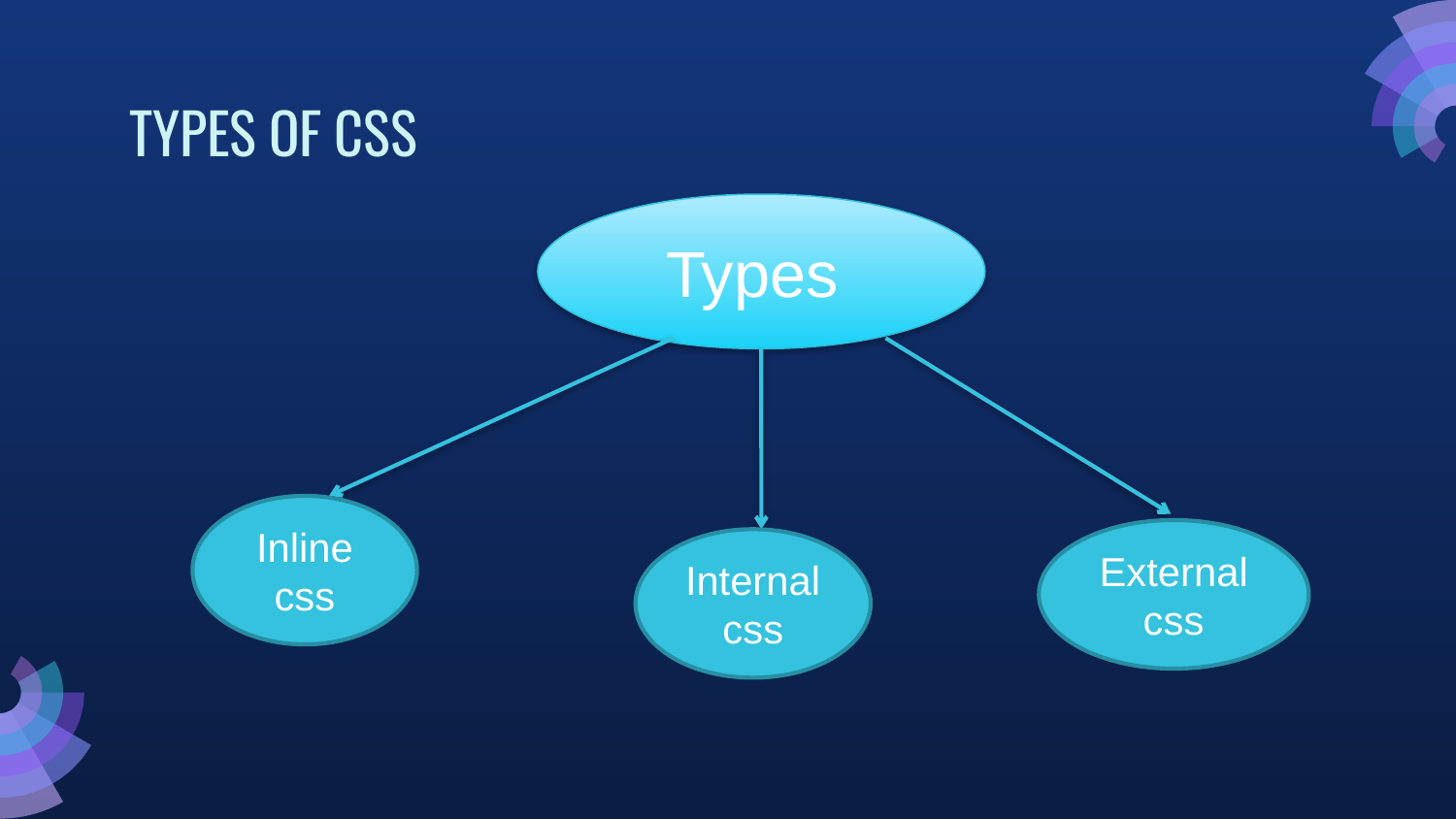

# TYPES OF CSS
Types
Inline css
External css
Internal css